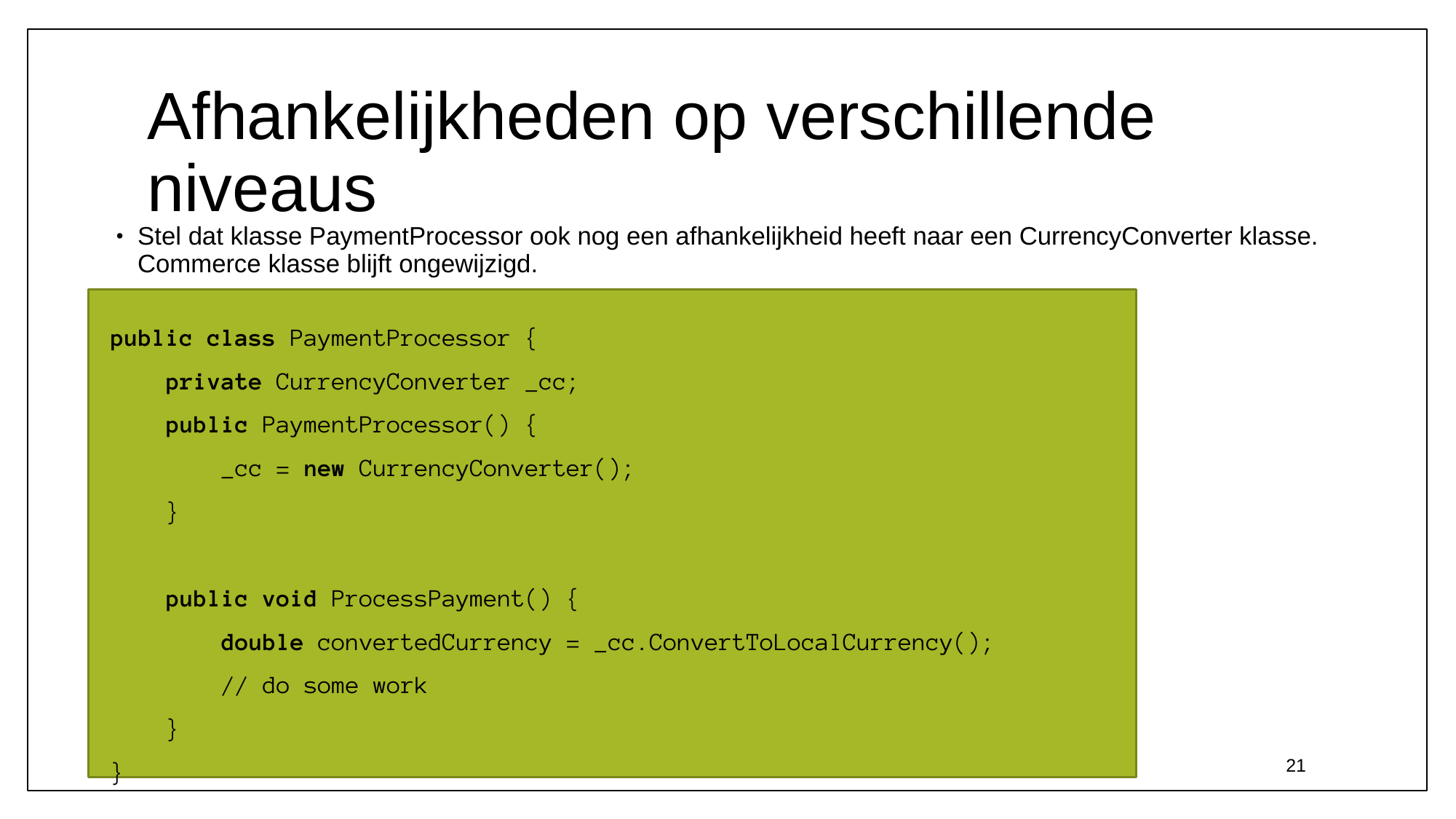

# Afhankelijkheden op verschillende niveaus
Stel dat klasse PaymentProcessor ook nog een afhankelijkheid heeft naar een CurrencyConverter klasse. Commerce klasse blijft ongewijzigd.
public class PaymentProcessor {
    private CurrencyConverter _cc;
    public PaymentProcessor() {
        _cc = new CurrencyConverter();
    }

    public void ProcessPayment() {
        double convertedCurrency = _cc.ConvertToLocalCurrency();
        // do some work
    }
}

21